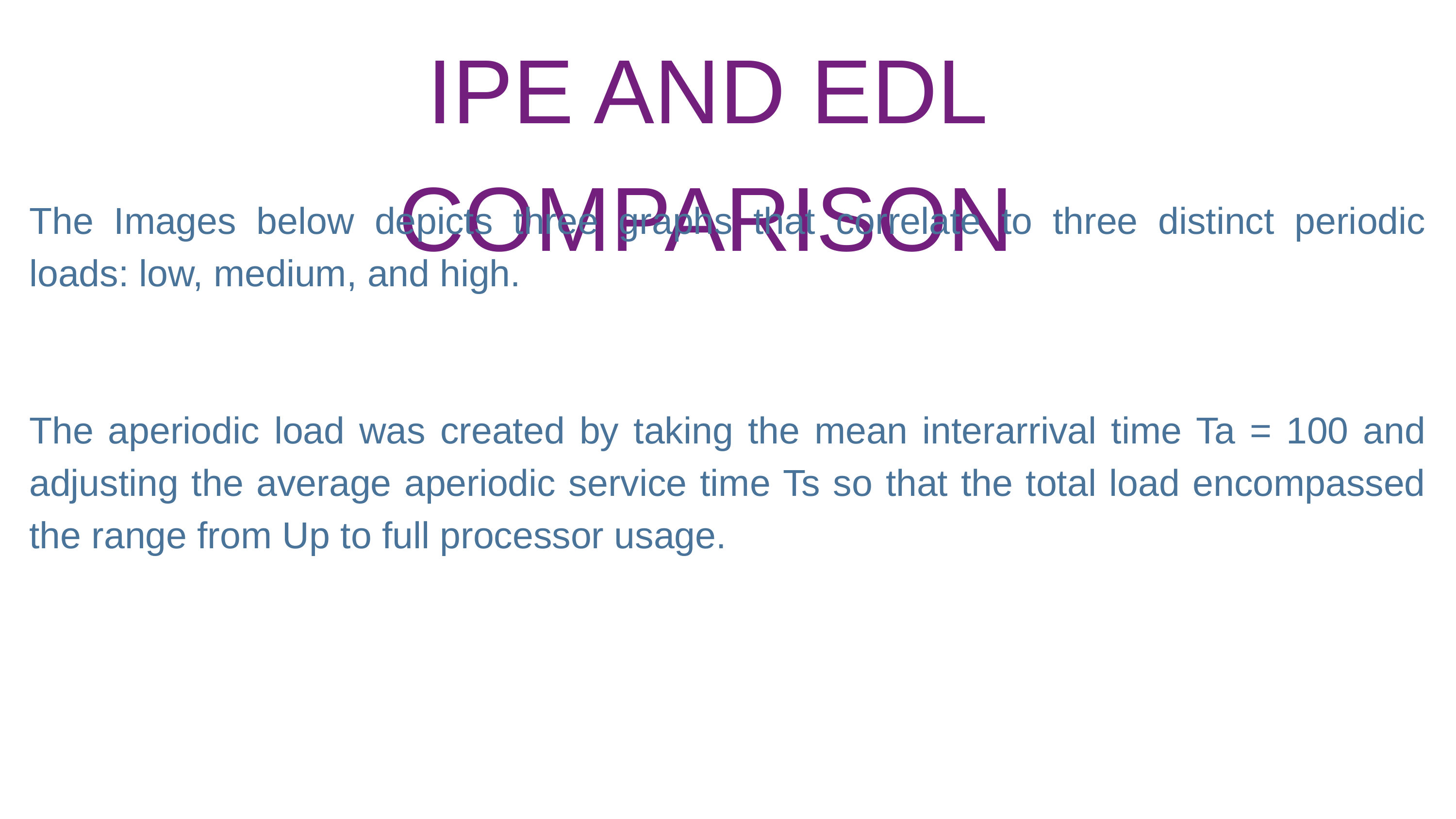

IPE AND EDL COMPARISON
The Images below depicts three graphs that correlate to three distinct periodic loads: low, medium, and high.

The aperiodic load was created by taking the mean interarrival time Ta = 100 and adjusting the average aperiodic service time Ts so that the total load encompassed the range from Up to full processor usage.